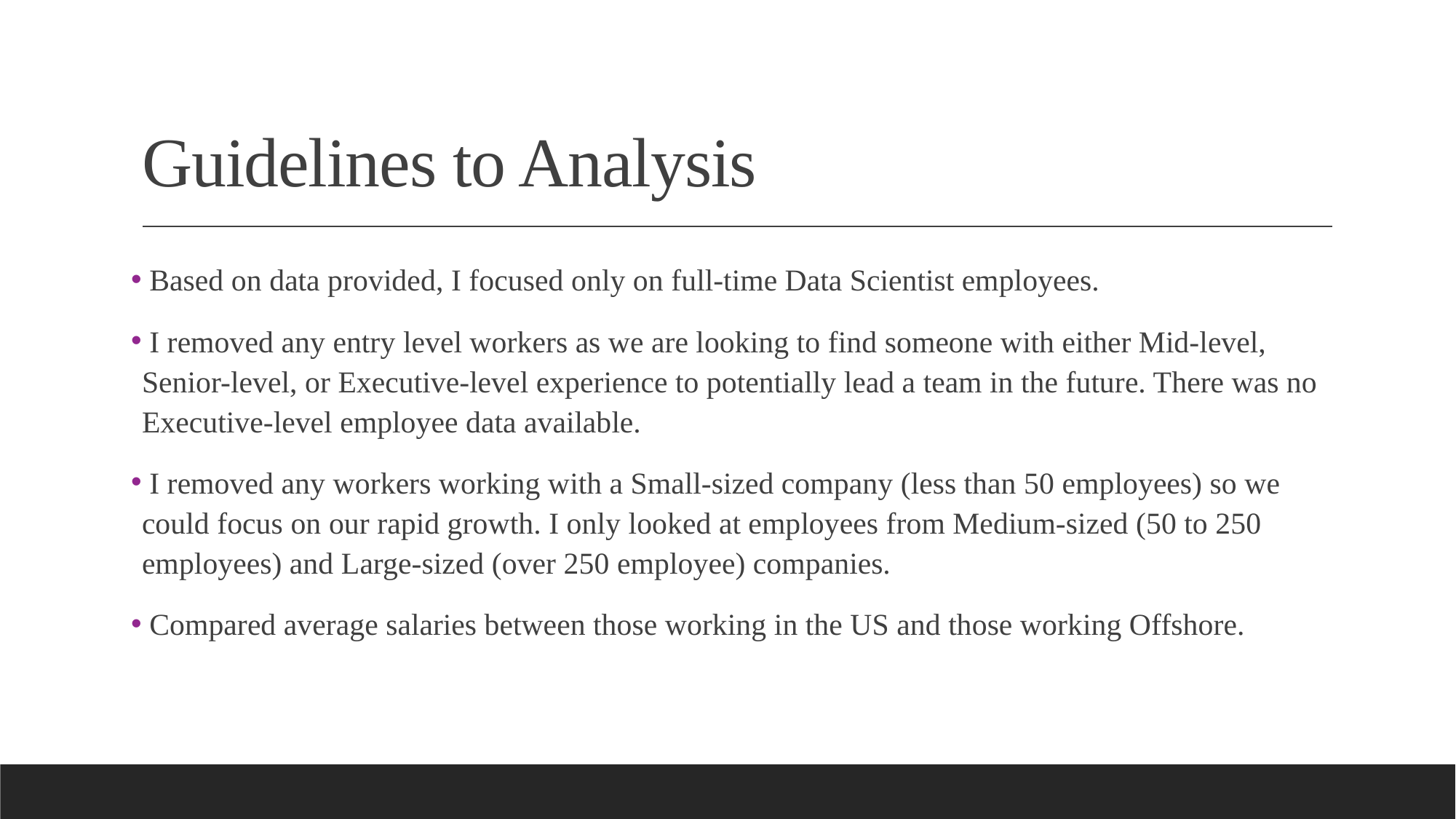

# Guidelines to Analysis
 Based on data provided, I focused only on full-time Data Scientist employees.
 I removed any entry level workers as we are looking to find someone with either Mid-level, Senior-level, or Executive-level experience to potentially lead a team in the future. There was no Executive-level employee data available.
 I removed any workers working with a Small-sized company (less than 50 employees) so we could focus on our rapid growth. I only looked at employees from Medium-sized (50 to 250 employees) and Large-sized (over 250 employee) companies.
 Compared average salaries between those working in the US and those working Offshore.